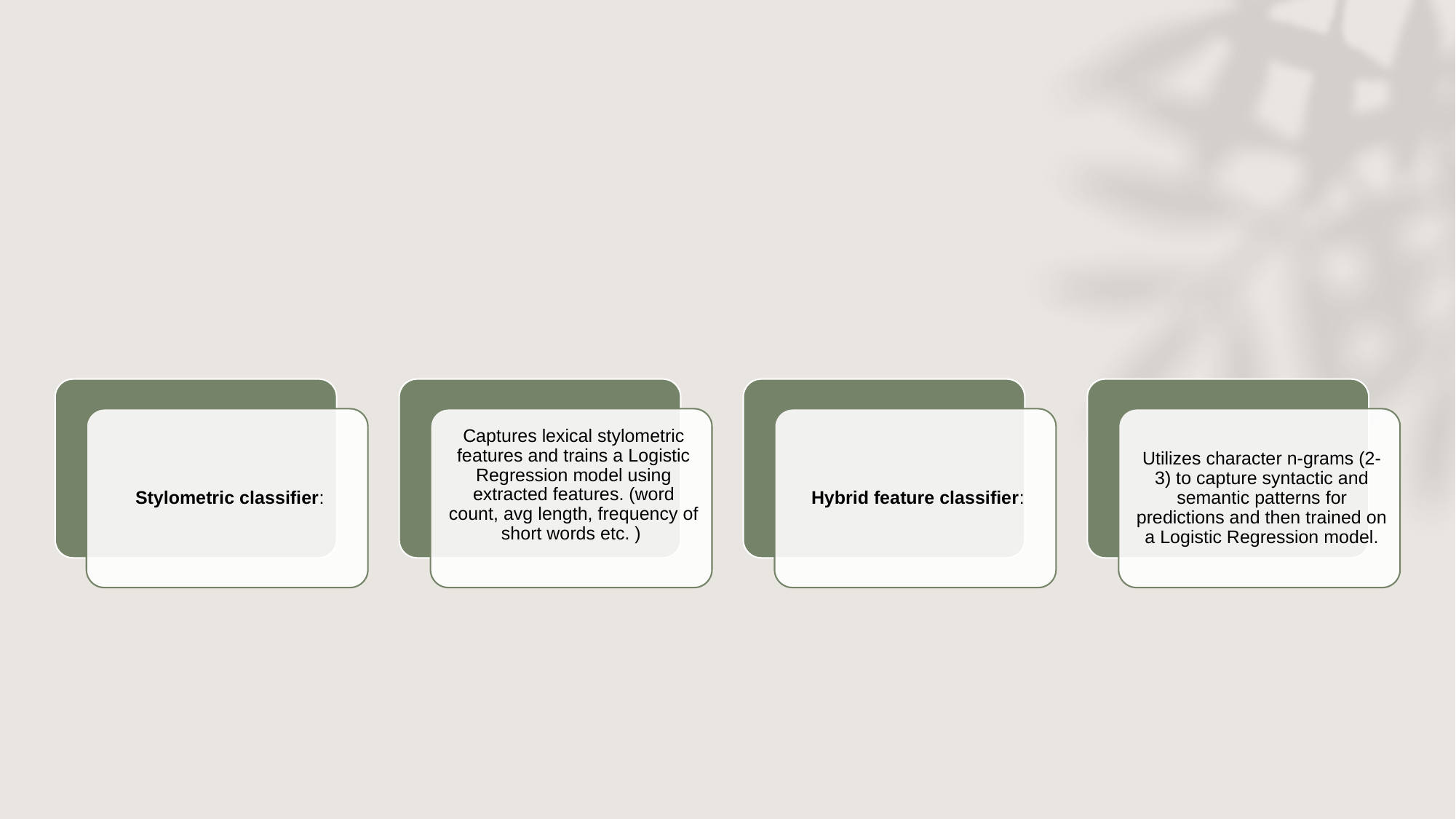

#
Stylometric classifier:
Captures lexical stylometric features and trains a Logistic Regression model using extracted features. (word count, avg length, frequency of short words etc. )

Hybrid feature classifier:
Utilizes character n-grams (2-3) to capture syntactic and semantic patterns for predictions and then trained on a Logistic Regression model.